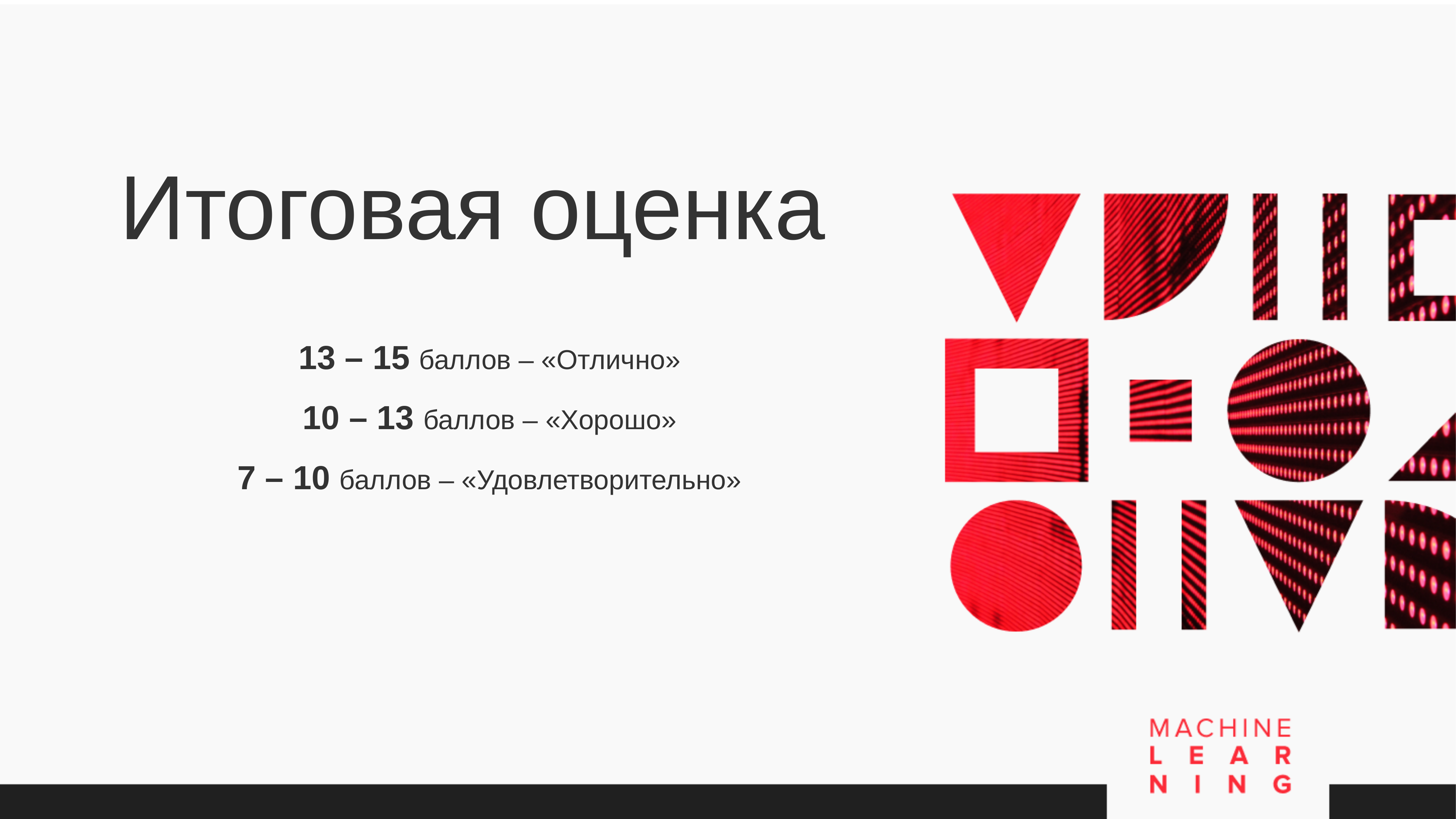

Итоговая оценка
13 – 15 баллов – «Отлично»
10 – 13 баллов – «Хорошо»
7 – 10 баллов – «Удовлетворительно»